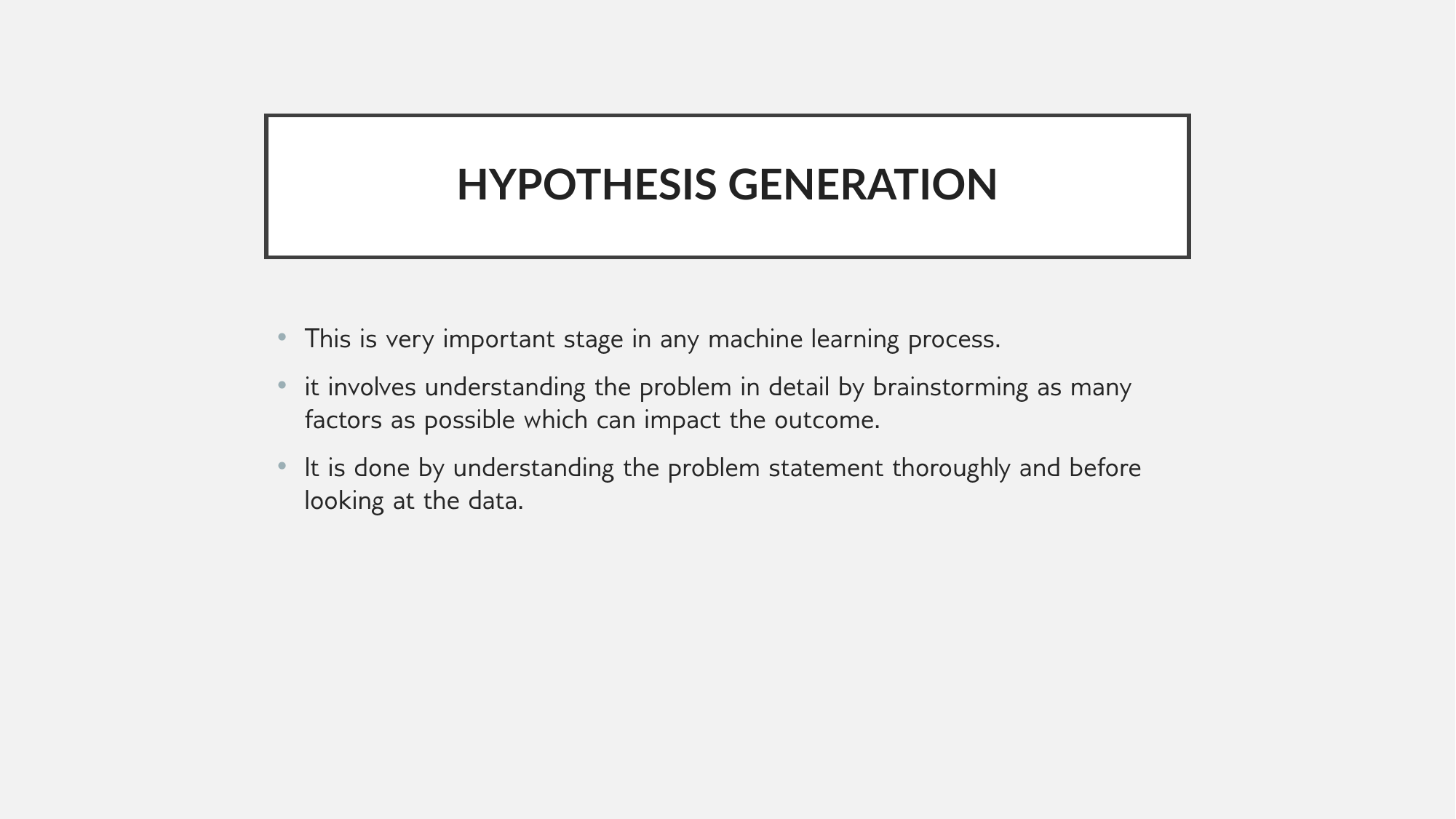

# HYPOTHESIS GENERATION
This is very important stage in any machine learning process.
it involves understanding the problem in detail by brainstorming as many factors as possible which can impact the outcome.
It is done by understanding the problem statement thoroughly and before looking at the data.